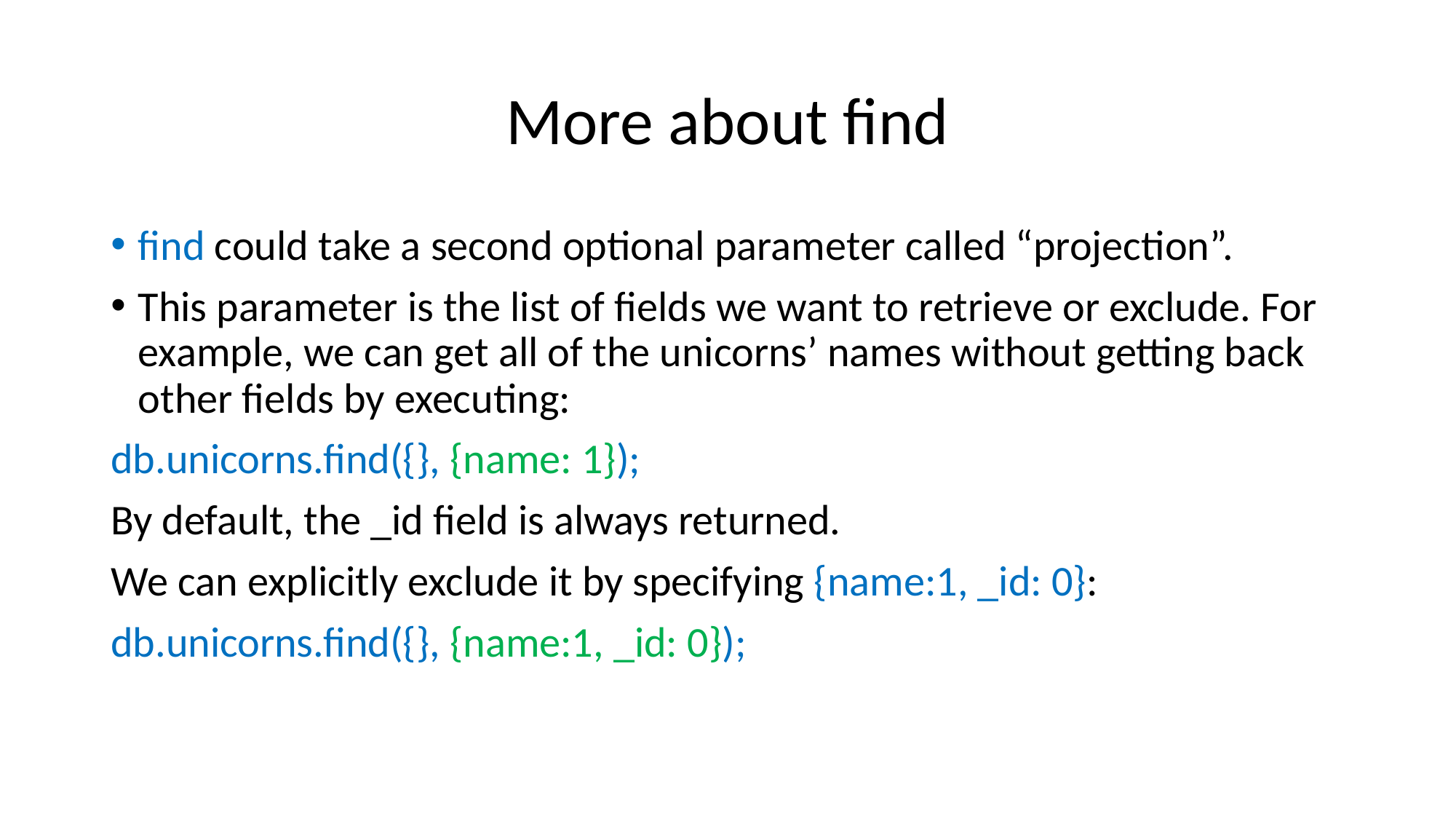

# More about find
find could take a second optional parameter called “projection”.
This parameter is the list of fields we want to retrieve or exclude. For example, we can get all of the unicorns’ names without getting back other fields by executing:
db.unicorns.find({}, {name: 1});
By default, the _id field is always returned.
We can explicitly exclude it by specifying {name:1, _id: 0}:
db.unicorns.find({}, {name:1, _id: 0});